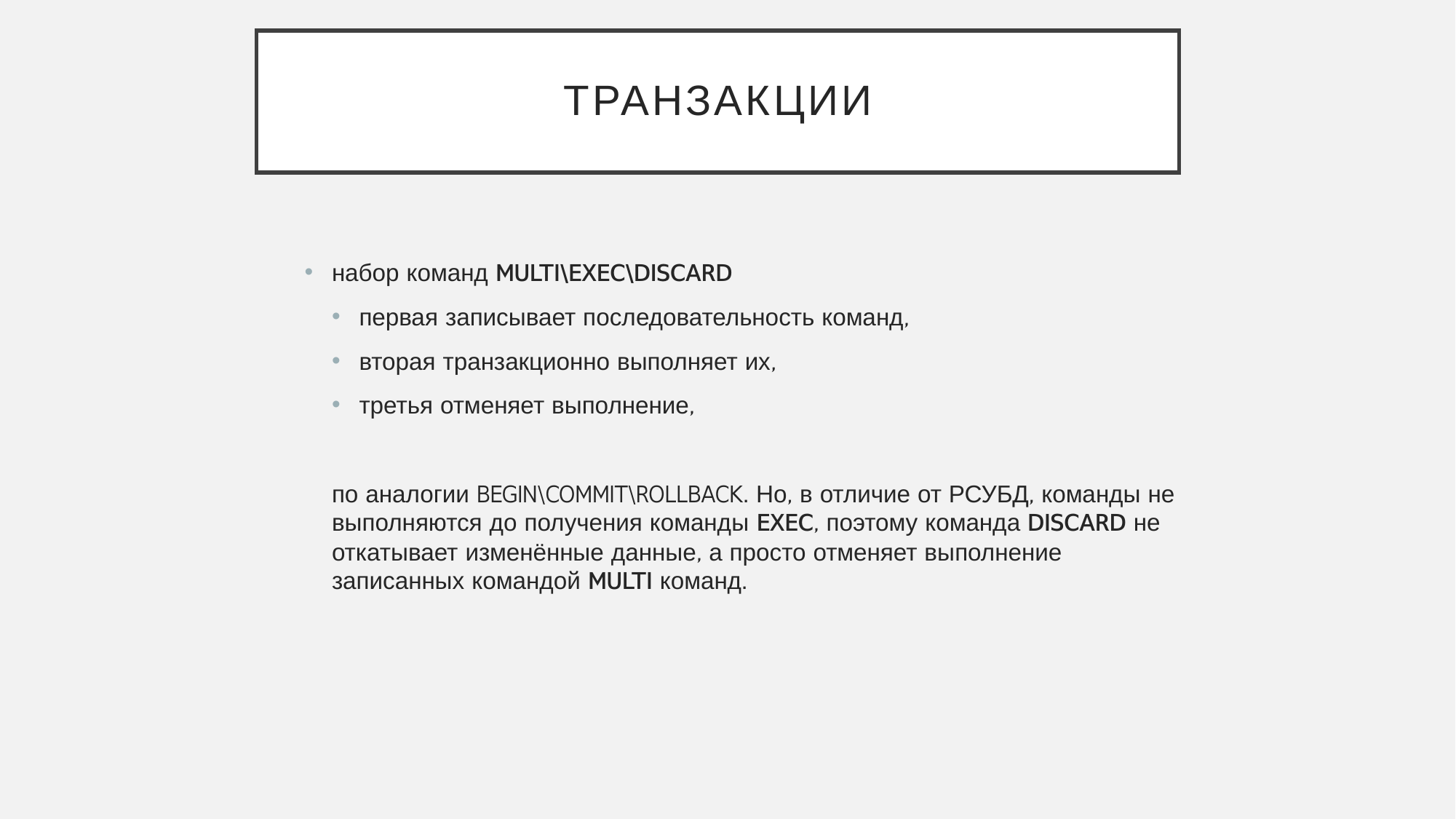

# Транзакции
набор команд MULTI\EXEC\DISCARD
первая записывает последовательность команд,
вторая транзакционно выполняет их,
третья отменяет выполнение,

по аналогии BEGIN\COMMIT\ROLLBACK. Но, в отличие от РСУБД, команды не выполняются до получения команды EXEC, поэтому команда DISCARD не откатывает изменённые данные, а просто отменяет выполнение записанных командой MULTI команд.